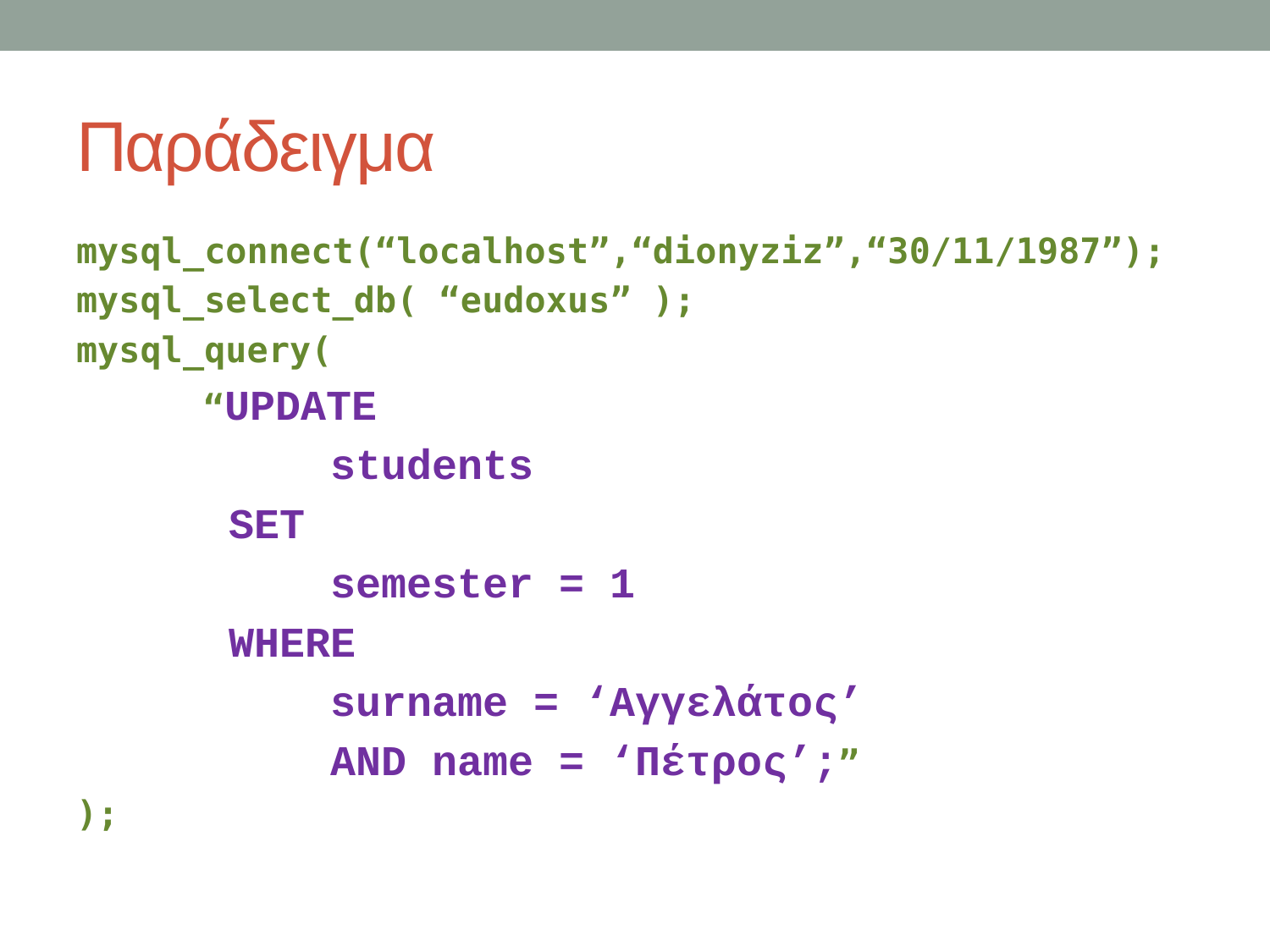

# Παράδειγμα
mysql_connect(“localhost”,“dionyziz”,“30/11/1987”);
mysql_select_db( “eudoxus” );
mysql_query(
	“UPDATE
		students
	 SET
		semester = 1
	 WHERE
		surname = ‘Αγγελάτος’
		AND name = ‘Πέτρος’;”
);